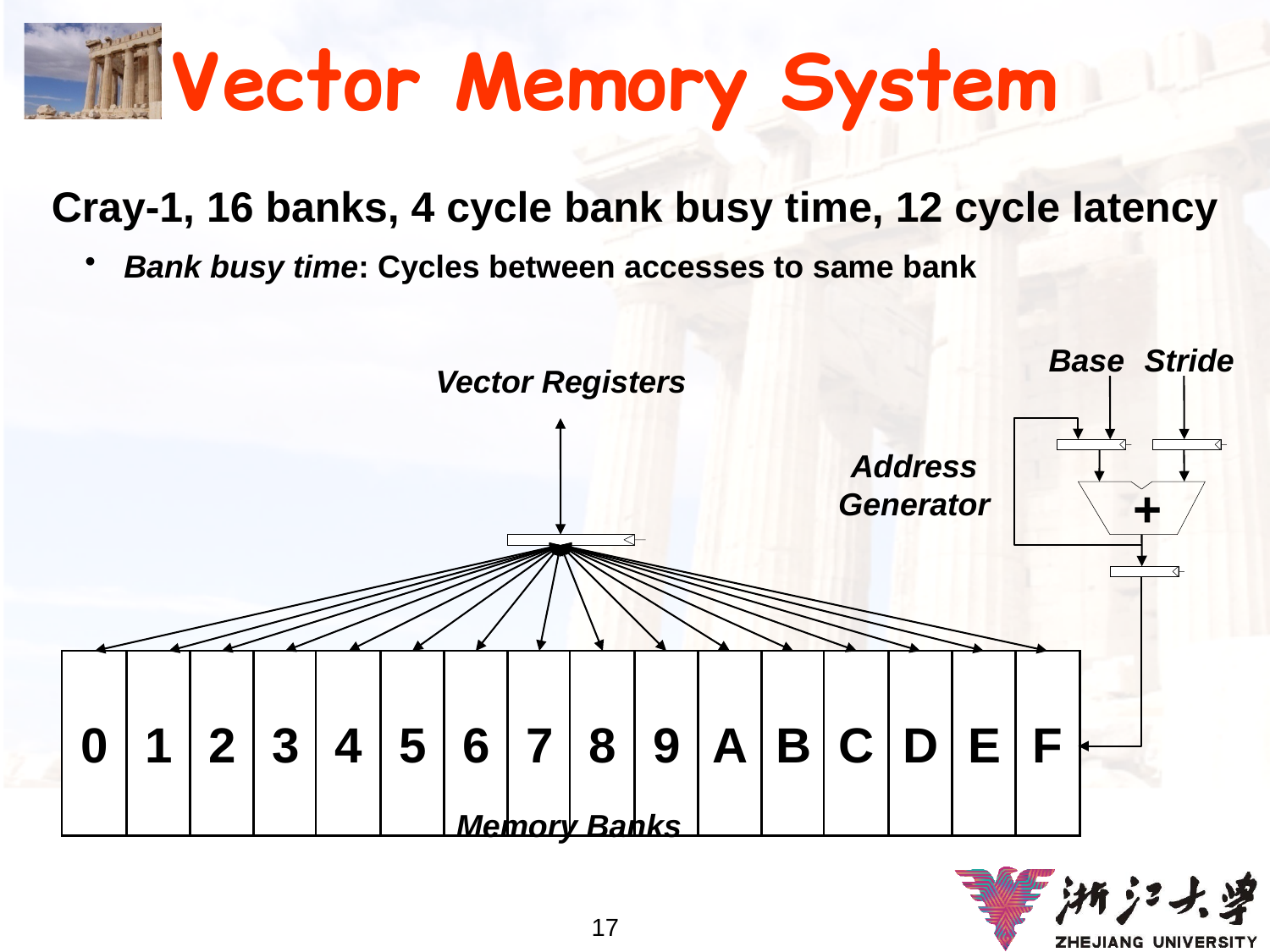

Vector Memory System
Cray-1, 16 banks, 4 cycle bank busy time, 12 cycle latency
 Bank busy time: Cycles between accesses to same bank
Base
Stride
Vector Registers

0
1
2
3
4
5
6
7
8
9
A
B
C
D
E
F

Address Generator

+

Memory Banks